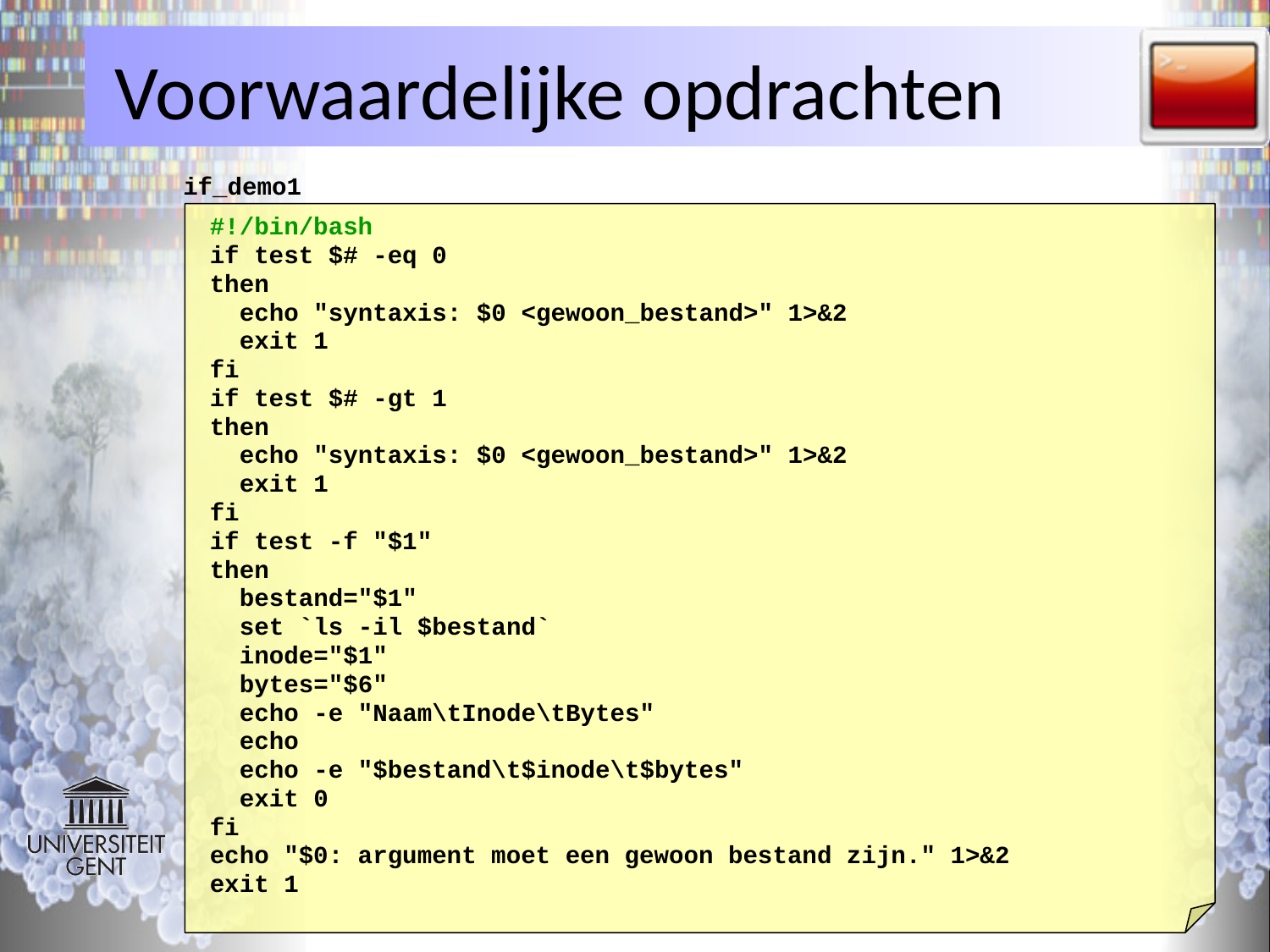

# Voorwaardelijke opdrachten
if_demo1
#!/bin/bash
if test $# -eq 0
then
  echo "syntaxis: $0 <gewoon_bestand>" 1>&2
  exit 1
fi
if test $# -gt 1
then
  echo "syntaxis: $0 <gewoon_bestand>" 1>&2
  exit 1
fi
if test -f "$1"
then
  bestand="$1"
  set `ls -il $bestand`
  inode="$1"
  bytes="$6"
  echo -e "Naam\tInode\tBytes"
  echo
  echo -e "$bestand\t$inode\t$bytes"
  exit 0
fi
echo "$0: argument moet een gewoon bestand zijn." 1>&2
exit 1